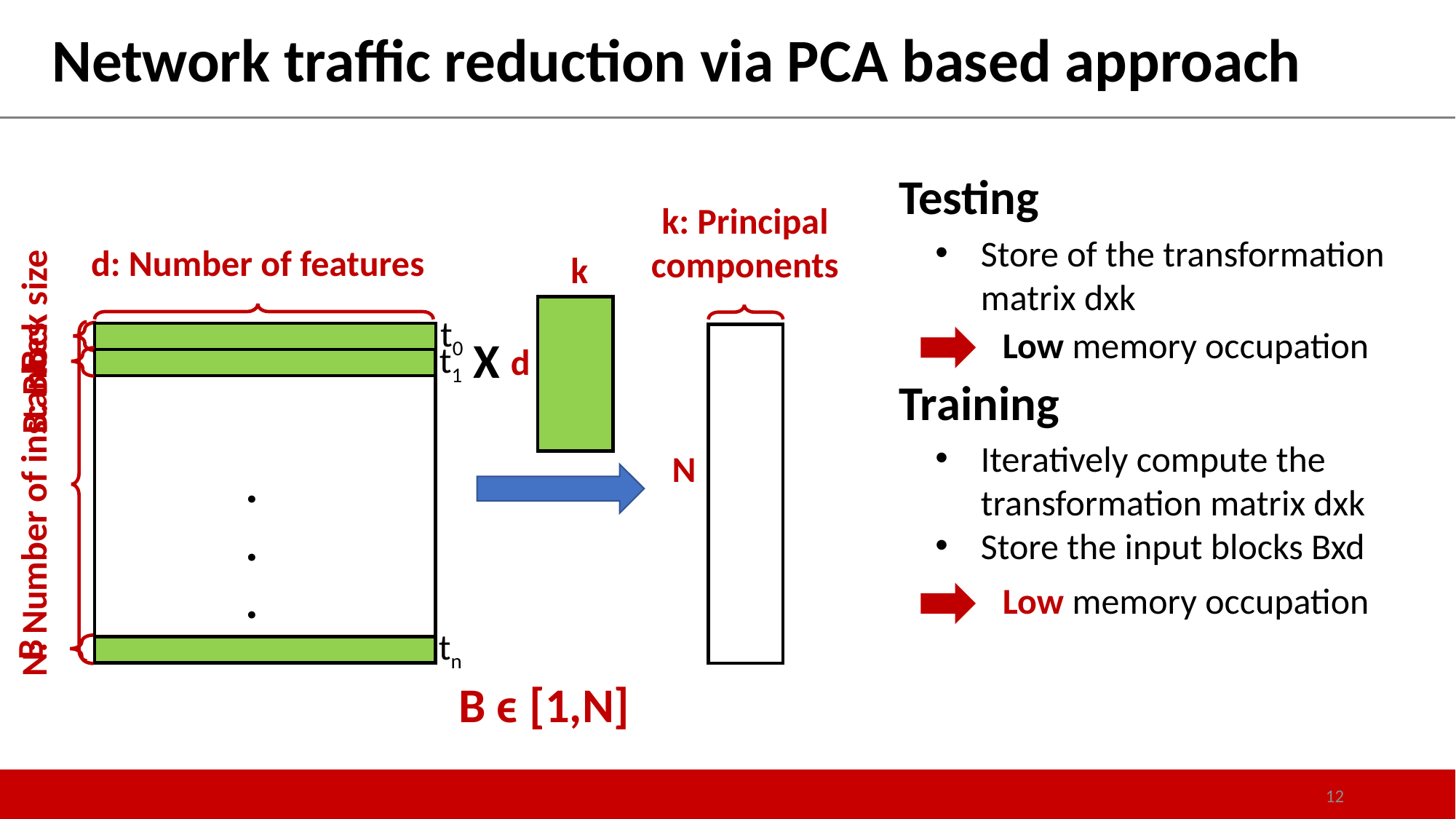

Network traffic reduction via PCA based approach

Testing
k: Principal components
Store of the transformation matrix dxk
d: Number of features
k

t0
B: Block size
Low memory occupation

X

t1
B
d

Training
Iteratively compute the transformation matrix dxk
Store the input blocks Bxd
N
.
.
.

N: Number of instances
Low memory occupation

tn
B

B ϵ [1,N]
12